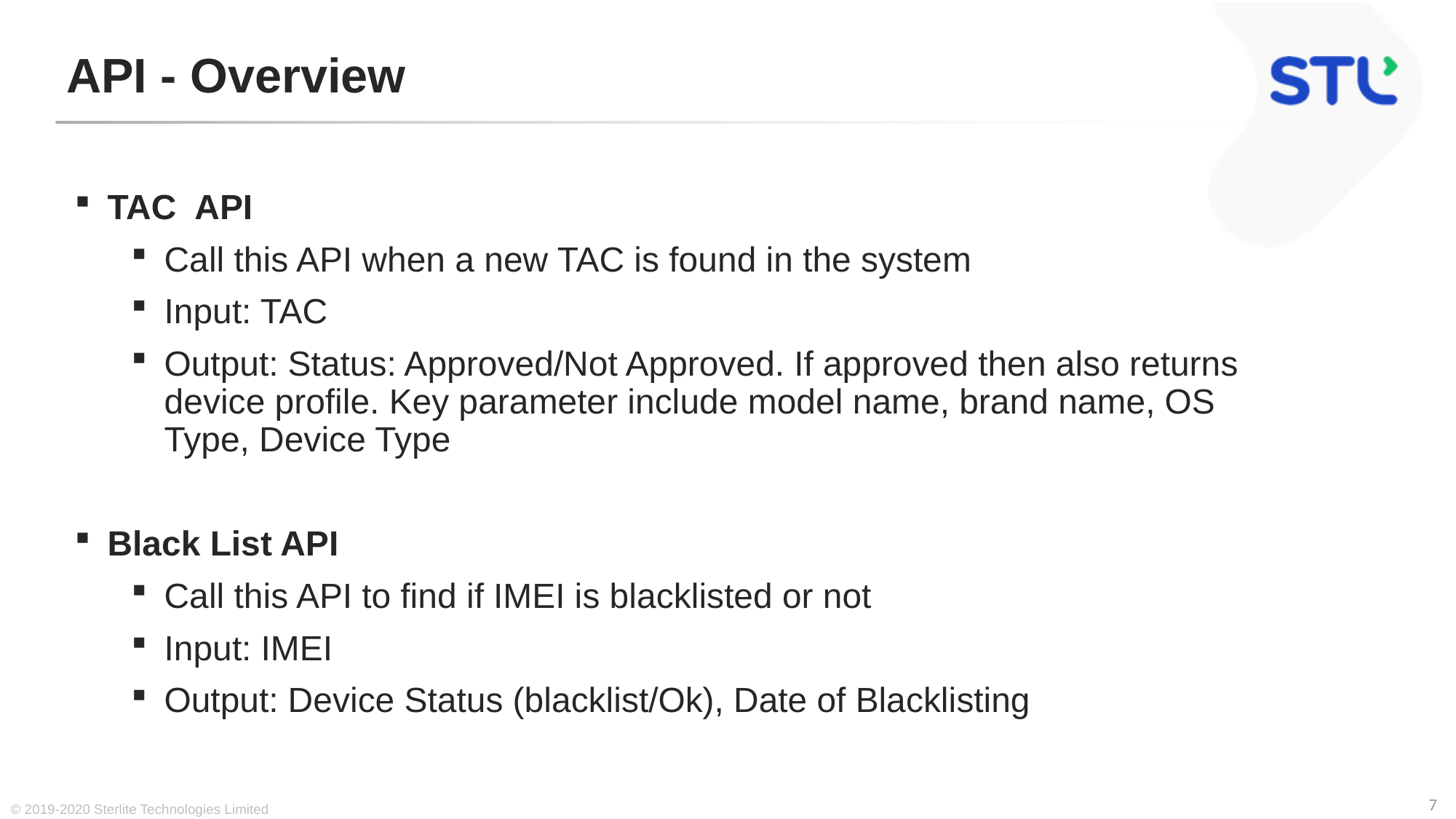

# API - Overview

TAC  API
Call this API when a new TAC is found in the system
Input: TAC
Output: Status: Approved/Not Approved. If approved then also returns device profile. Key parameter include model name, brand name, OS Type, Device Type

Black List API
Call this API to find if IMEI is blacklisted or not
Input: IMEI
Output: Device Status (blacklist/Ok), Date of Blacklisting

© 2019-2020 Sterlite Technologies Limited
7